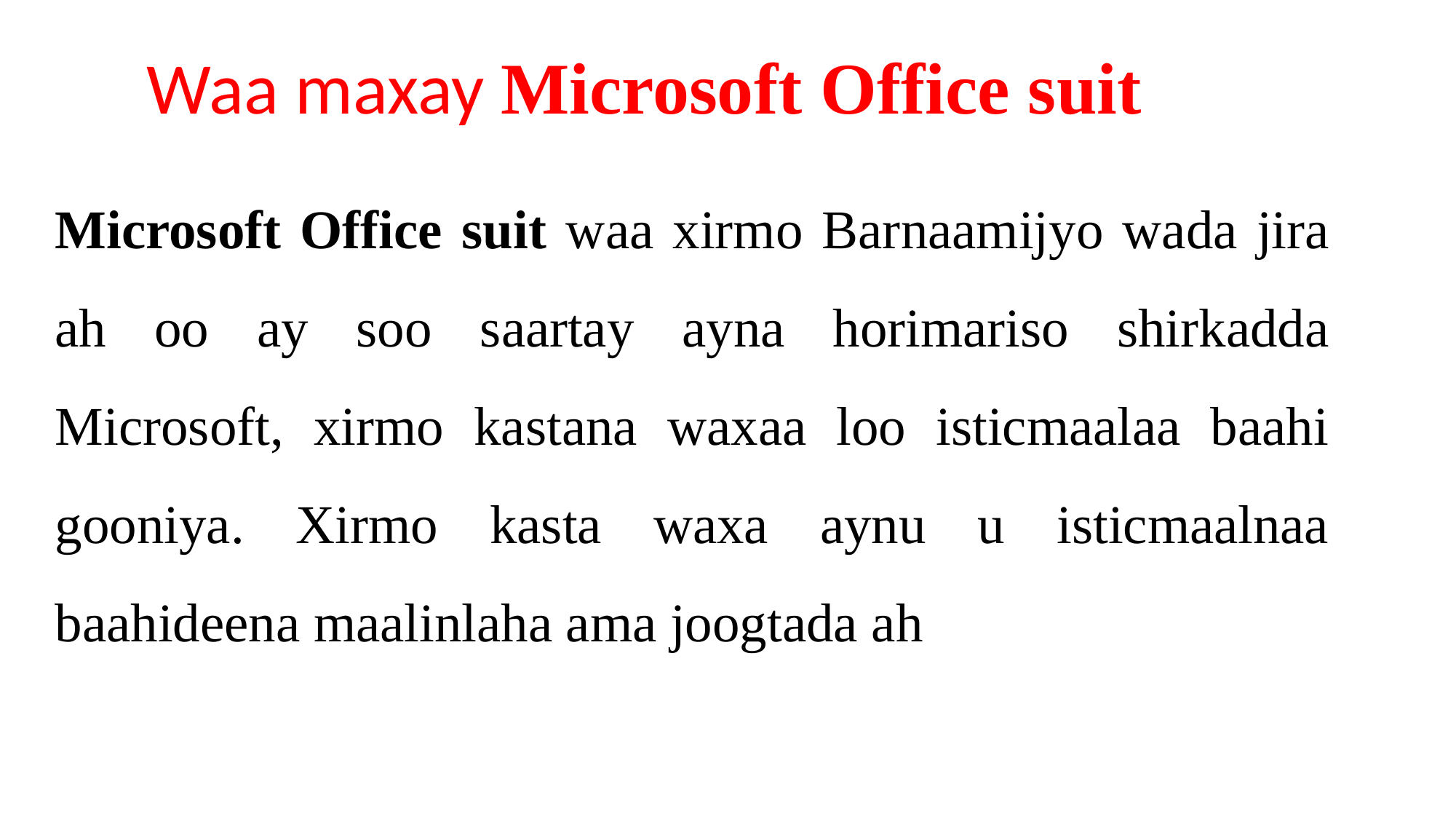

# Waa maxay Microsoft Office suit
Microsoft Office suit waa xirmo Barnaamijyo wada jira ah oo ay soo saartay ayna horimariso shirkadda Microsoft, xirmo kastana waxaa loo isticmaalaa baahi gooniya. Xirmo kasta waxa aynu u isticmaalnaa baahideena maalinlaha ama joogtada ah